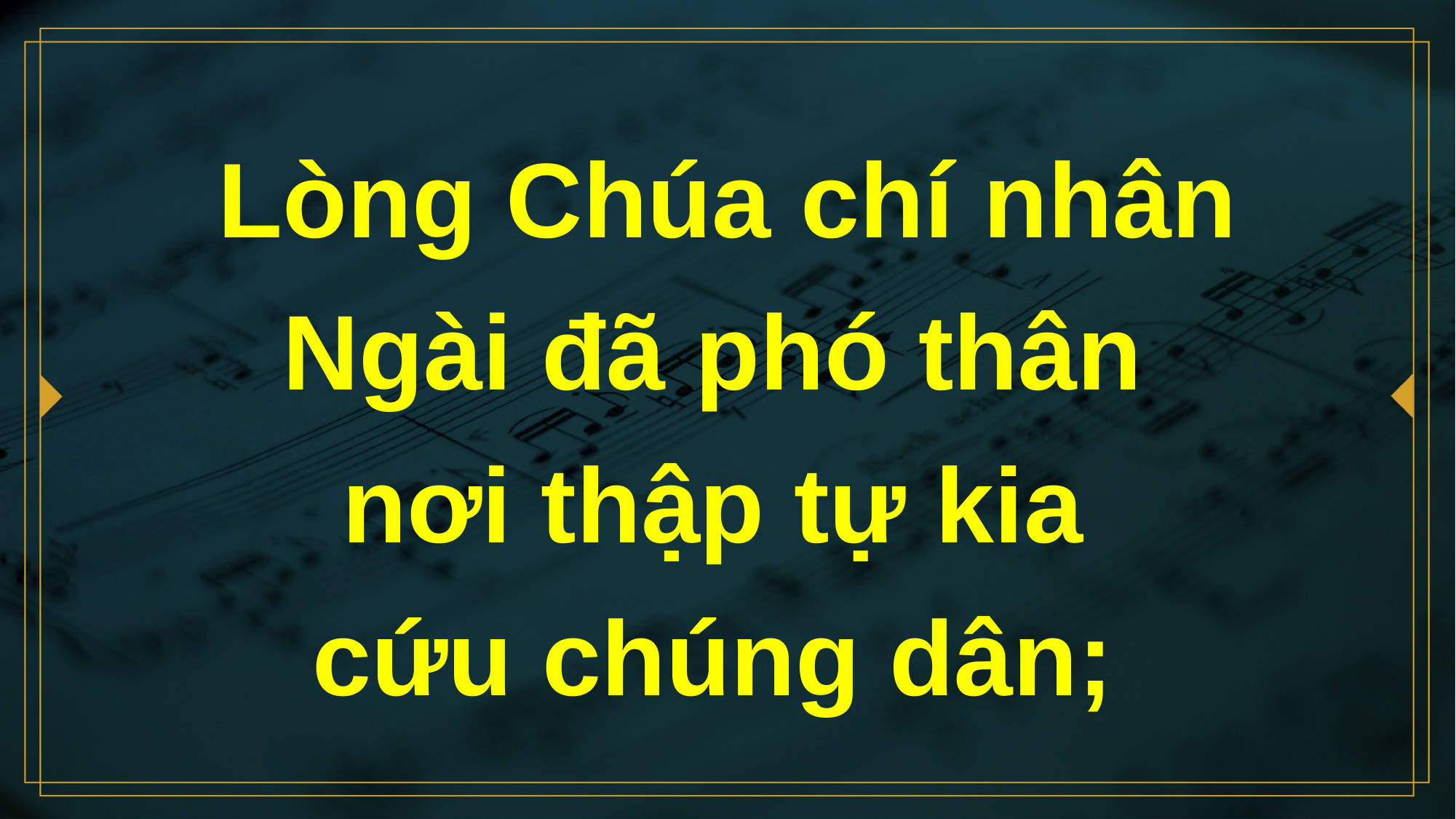

# Lòng Chúa chí nhân Ngài đã phó thân nơi thập tự kia cứu chúng dân;